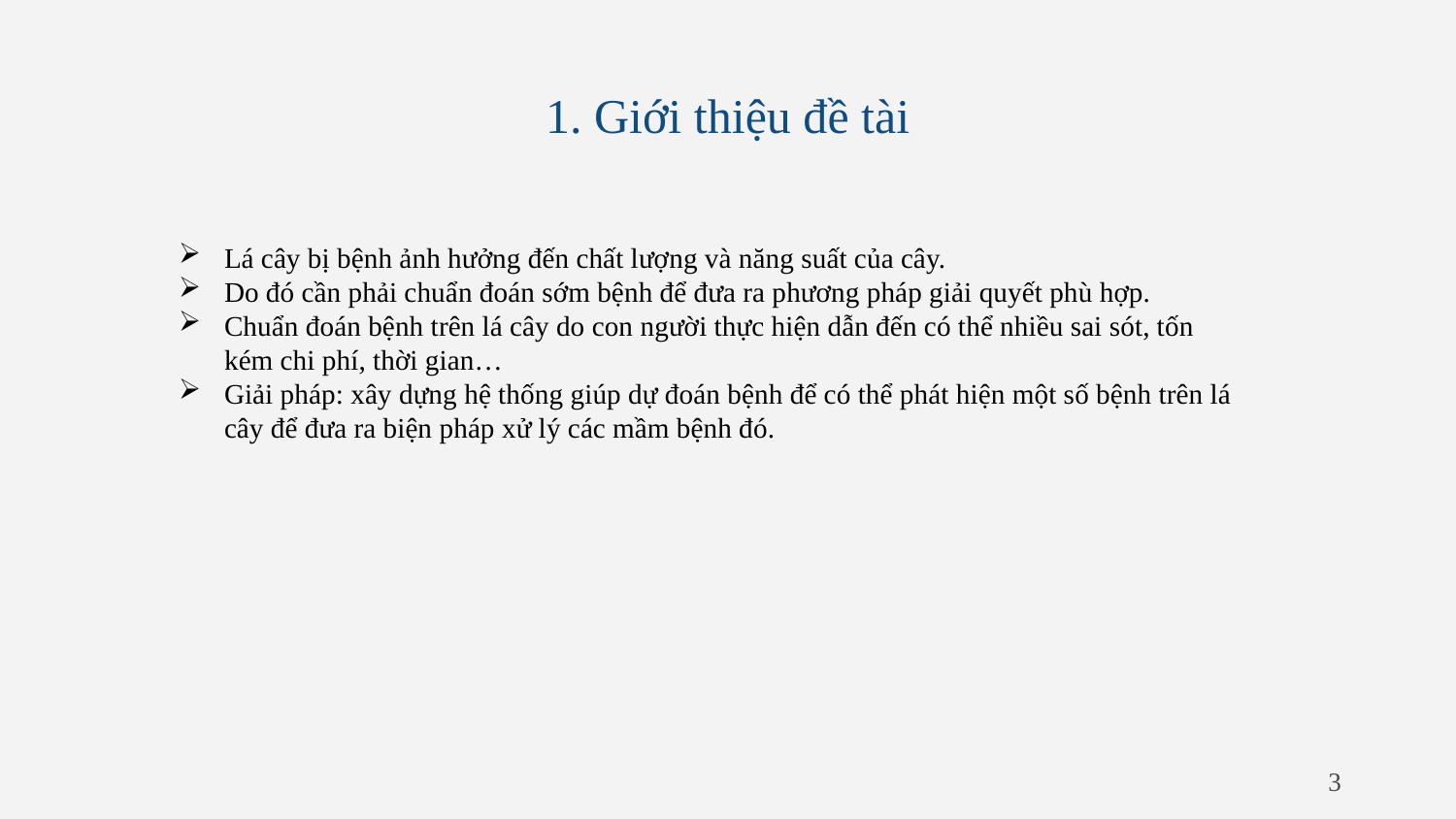

# 1. Giới thiệu đề tài
Lá cây bị bệnh ảnh hưởng đến chất lượng và năng suất của cây.
Do đó cần phải chuẩn đoán sớm bệnh để đưa ra phương pháp giải quyết phù hợp.
Chuẩn đoán bệnh trên lá cây do con người thực hiện dẫn đến có thể nhiều sai sót, tốn kém chi phí, thời gian…
Giải pháp: xây dựng hệ thống giúp dự đoán bệnh để có thể phát hiện một số bệnh trên lá cây để đưa ra biện pháp xử lý các mầm bệnh đó.
3